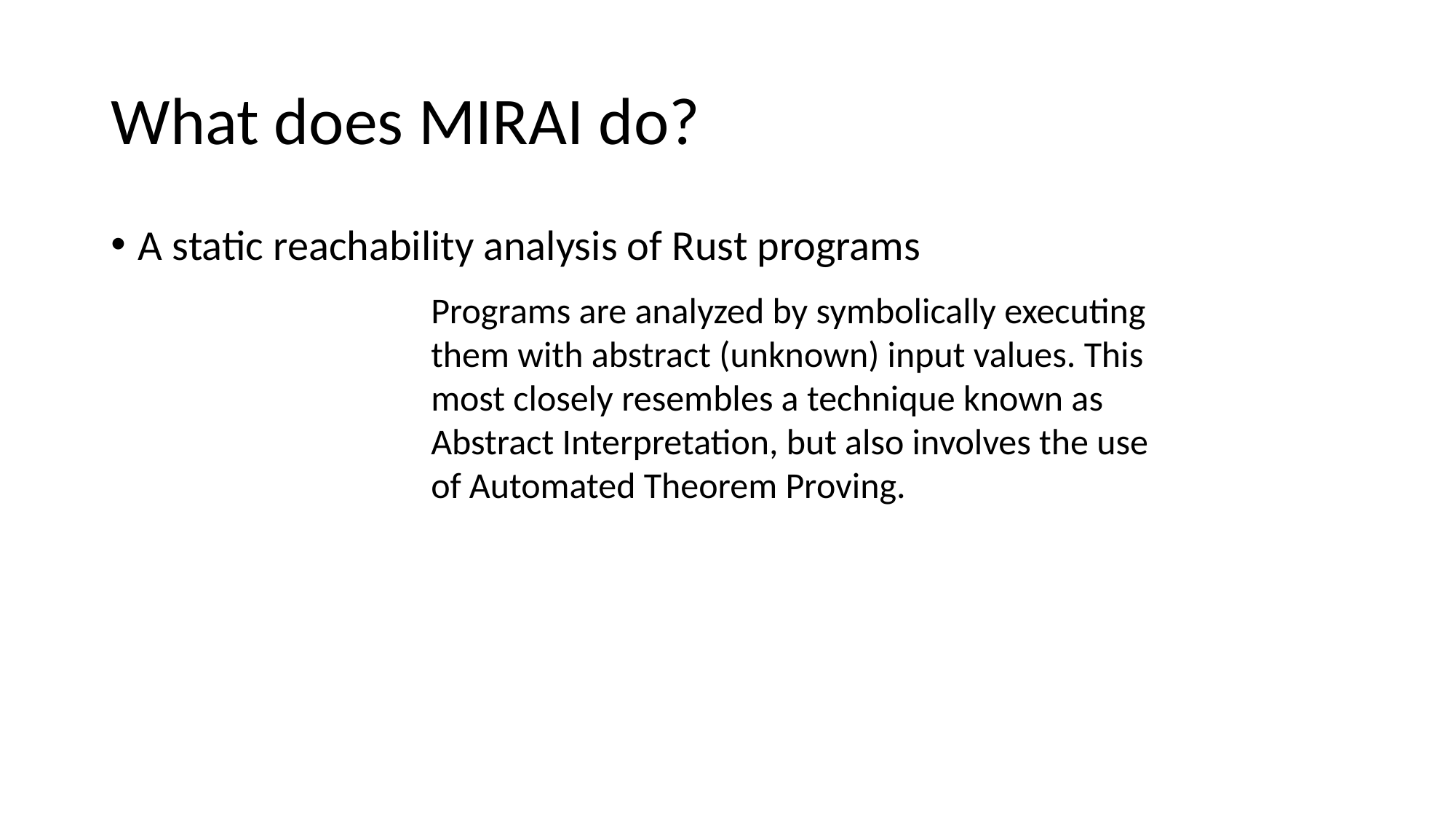

# What does MIRAI do?
A static reachability analysis of Rust programs
Programs are analyzed by symbolically executing them with abstract (unknown) input values. This most closely resembles a technique known as Abstract Interpretation, but also involves the use of Automated Theorem Proving.